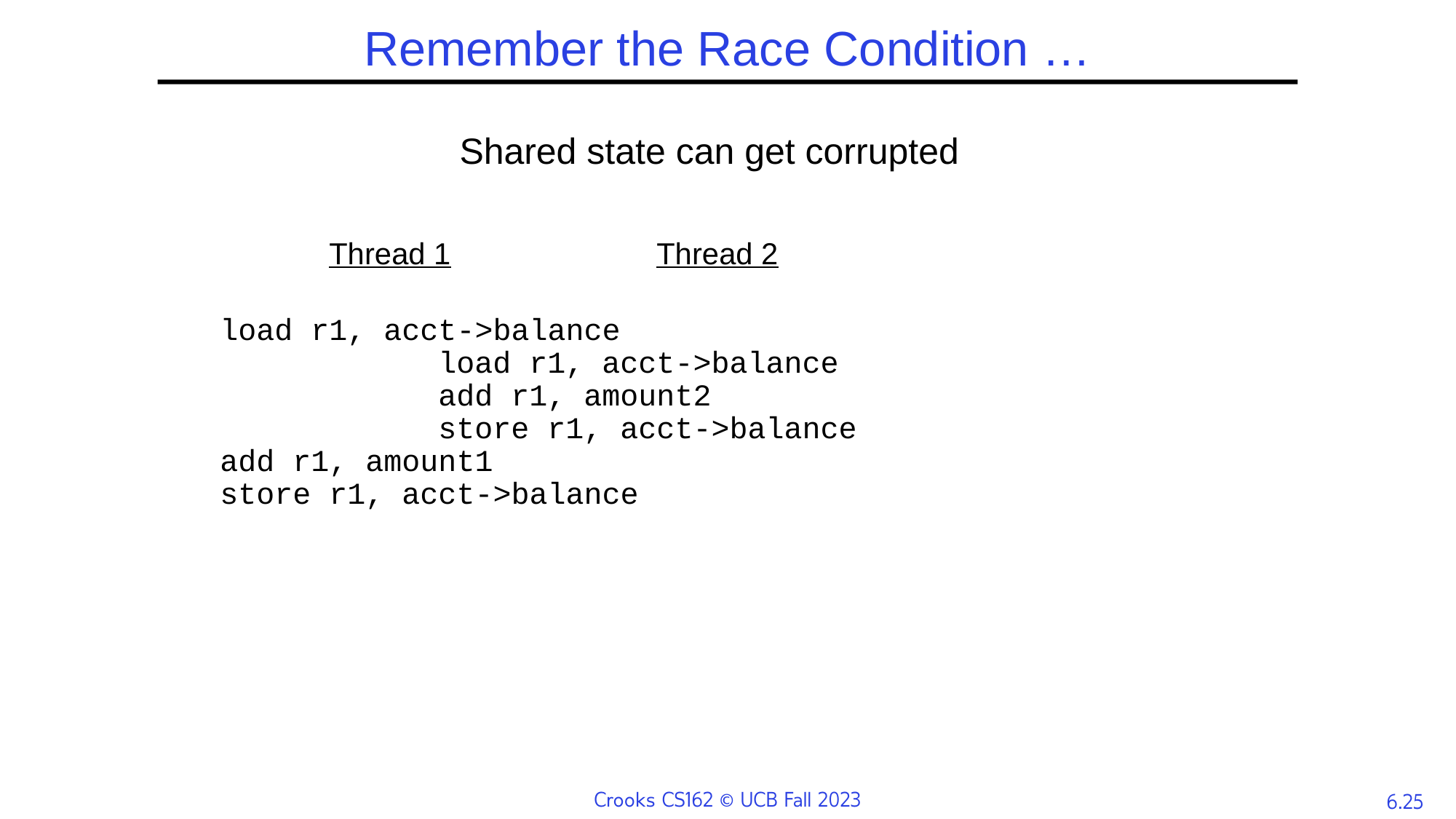

# Remember the Race Condition …
Shared state can get corrupted

		Thread 1		Thread 2
	load r1, acct->balance
			load r1, acct->balance
			add r1, amount2
			store r1, acct->balance
	add r1, amount1
	store r1, acct->balance